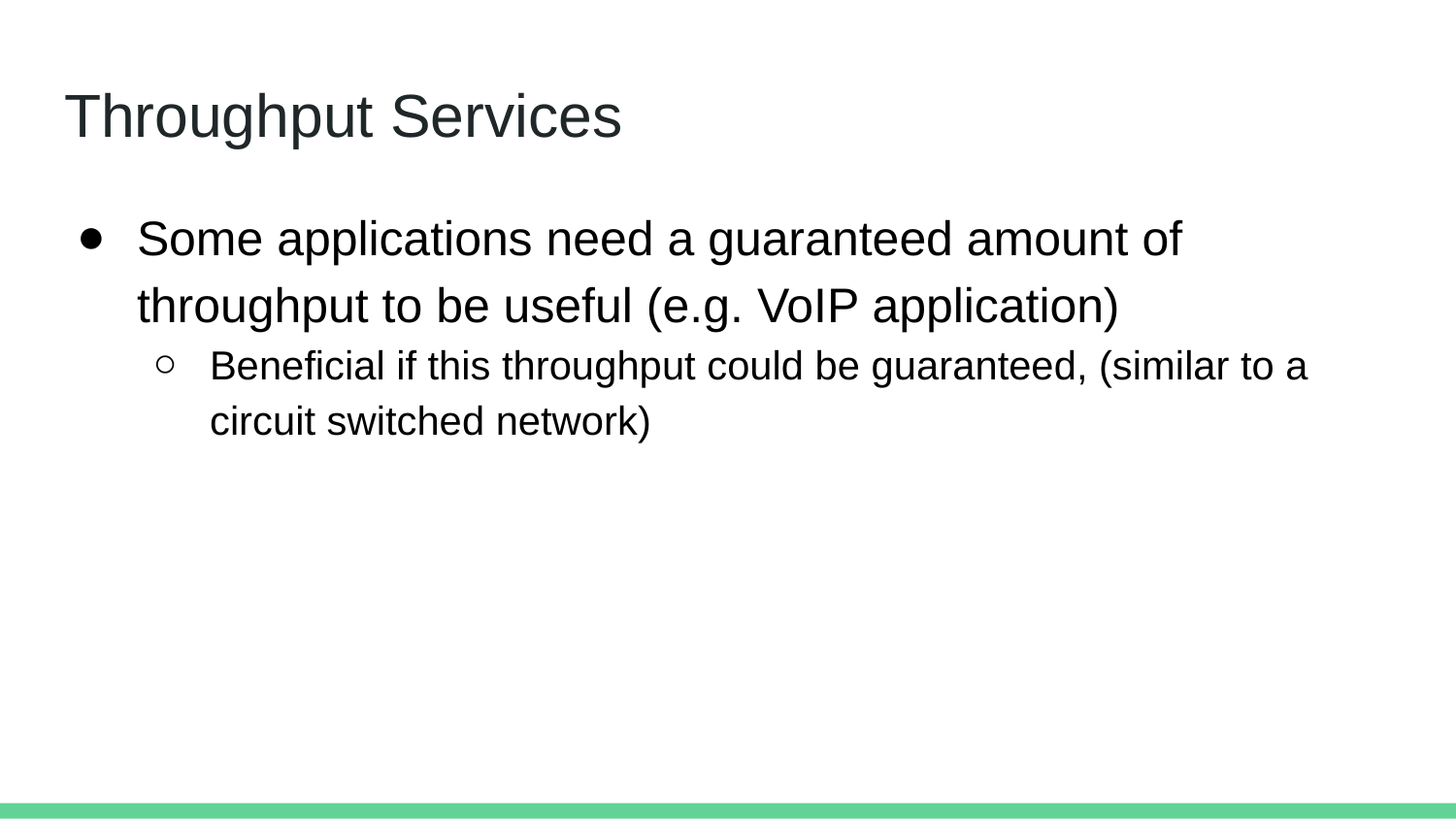

# Throughput Services
Some applications need a guaranteed amount of throughput to be useful (e.g. VoIP application)
Beneficial if this throughput could be guaranteed, (similar to a circuit switched network)